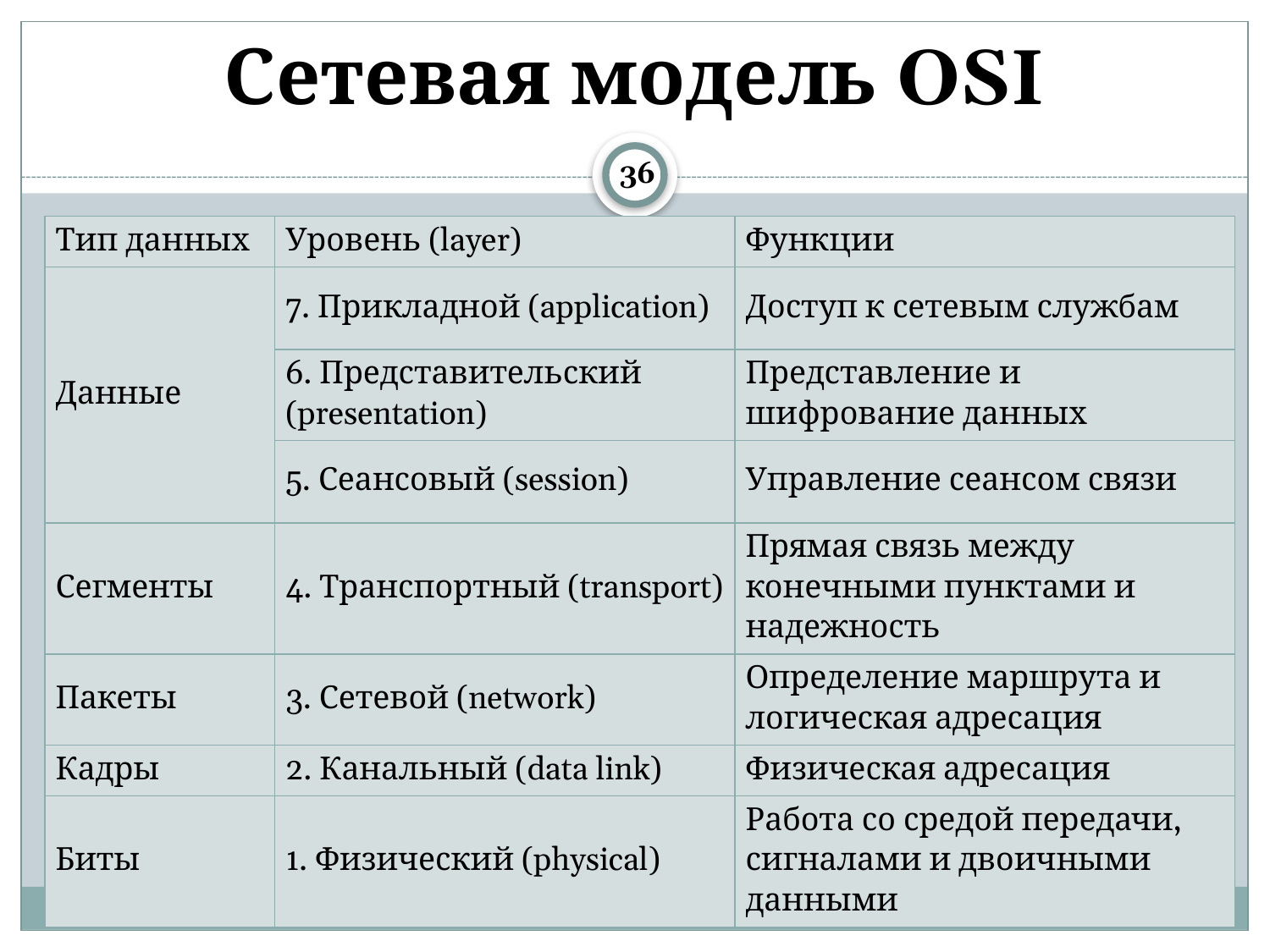

# Сетевая модель OSI
36
| Тип данных | Уровень (layer) | Функции |
| --- | --- | --- |
| Данные | 7. Прикладной (application) | Доступ к сетевым службам |
|  | 6. Представительский (presentation) | Представление и шифрование данных |
|  | 5. Сеансовый (session) | Управление сеансом связи |
| Сегменты | 4. Транспортный (transport) | Прямая связь между конечными пунктами и надежность |
| Пакеты | 3. Сетевой (network) | Определение маршрута и логическая адресация |
| Кадры | 2. Канальный (data link) | Физическая адресация |
| Биты | 1. Физический (physical) | Работа со средой передачи, сигналами и двоичными данными |